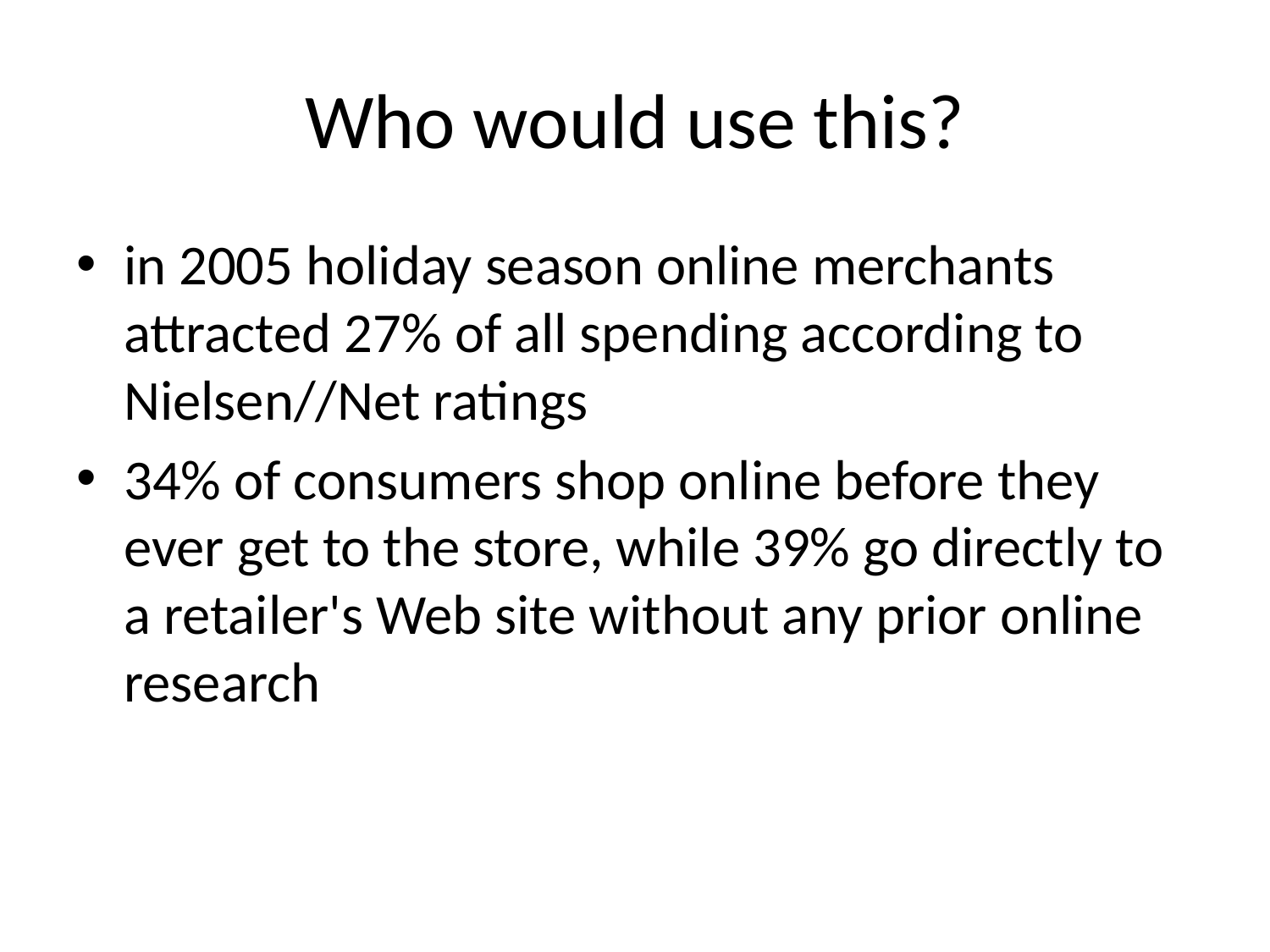

# Who would use this?
in 2005 holiday season online merchants attracted 27% of all spending according to Nielsen//Net ratings
34% of consumers shop online before they ever get to the store, while 39% go directly to a retailer's Web site without any prior online research